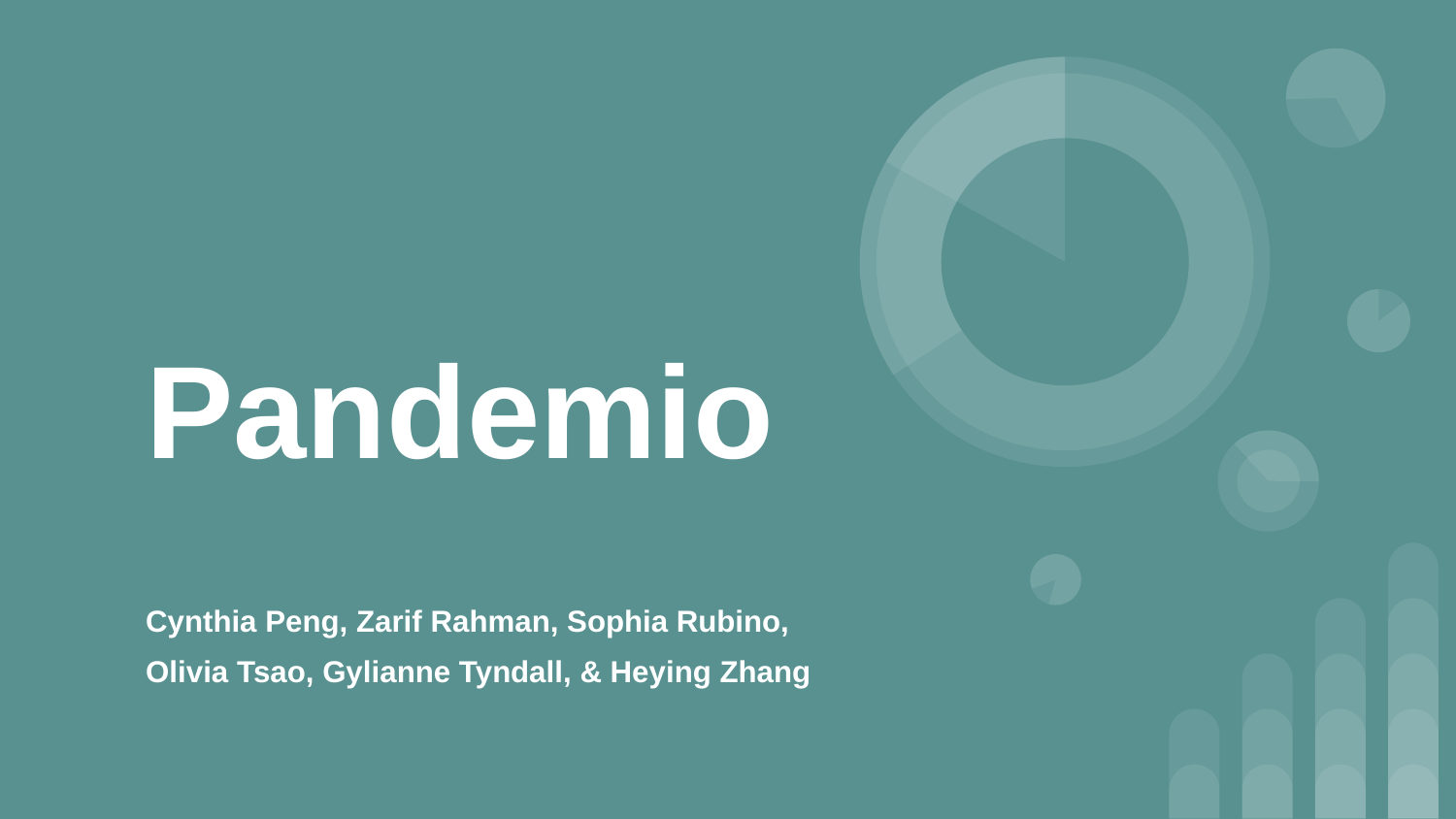

# Pandemio
Cynthia Peng, Zarif Rahman, Sophia Rubino, Olivia Tsao, Gylianne Tyndall, & Heying Zhang